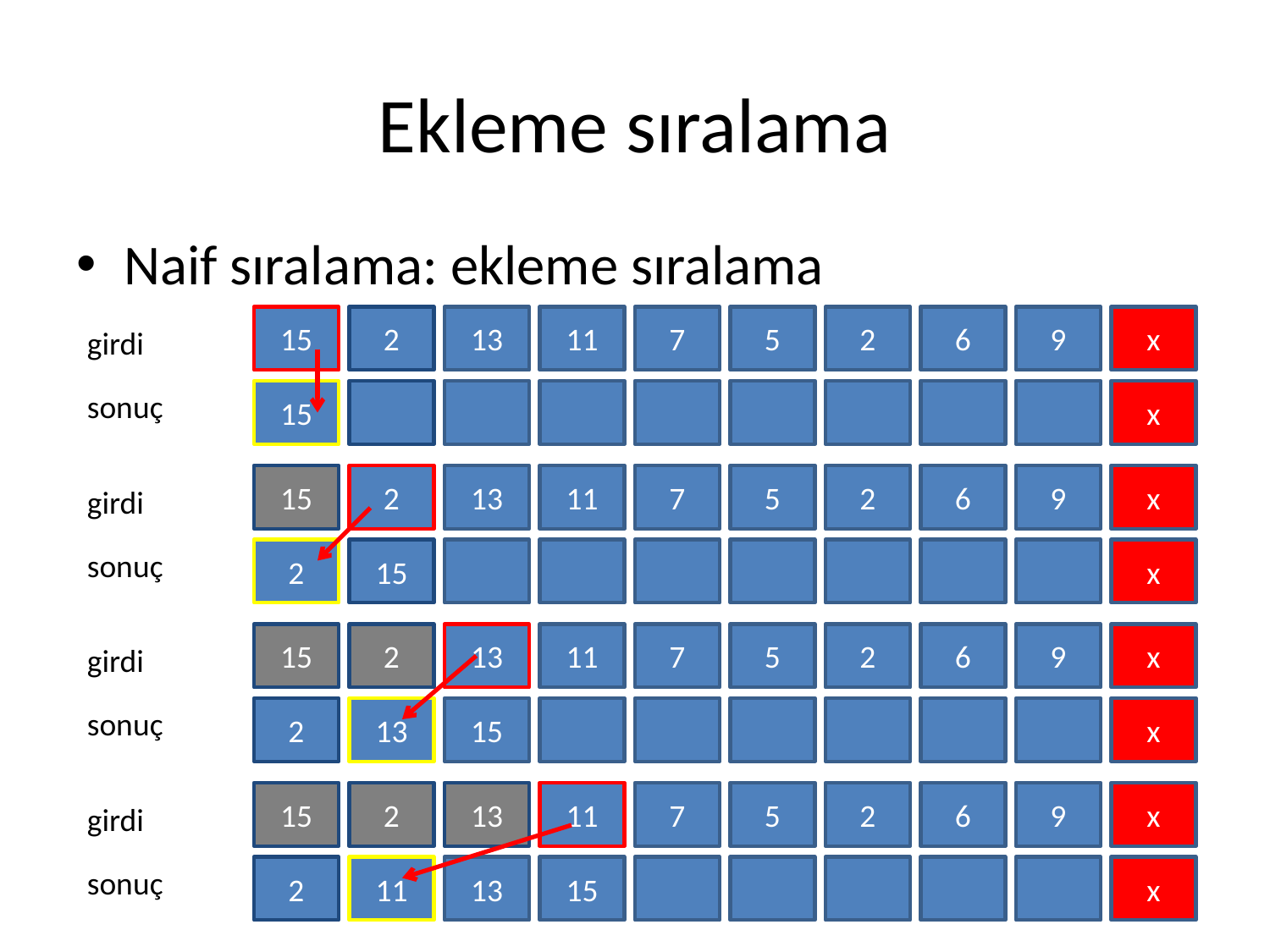

# Ekleme sıralama
Naif sıralama: ekleme sıralama
15
2
13
11
7
5
2
6
9
x
girdi
sonuç
15

x
15
2
13
11
7
5
2
6
9
x
girdi
sonuç
2
15

x
15
2
13
11
7
5
2
6
9
x
girdi
sonuç
2
13
15

x
15
2
13
11
7
5
2
6
9
x
girdi
sonuç
2
11
13
15

x